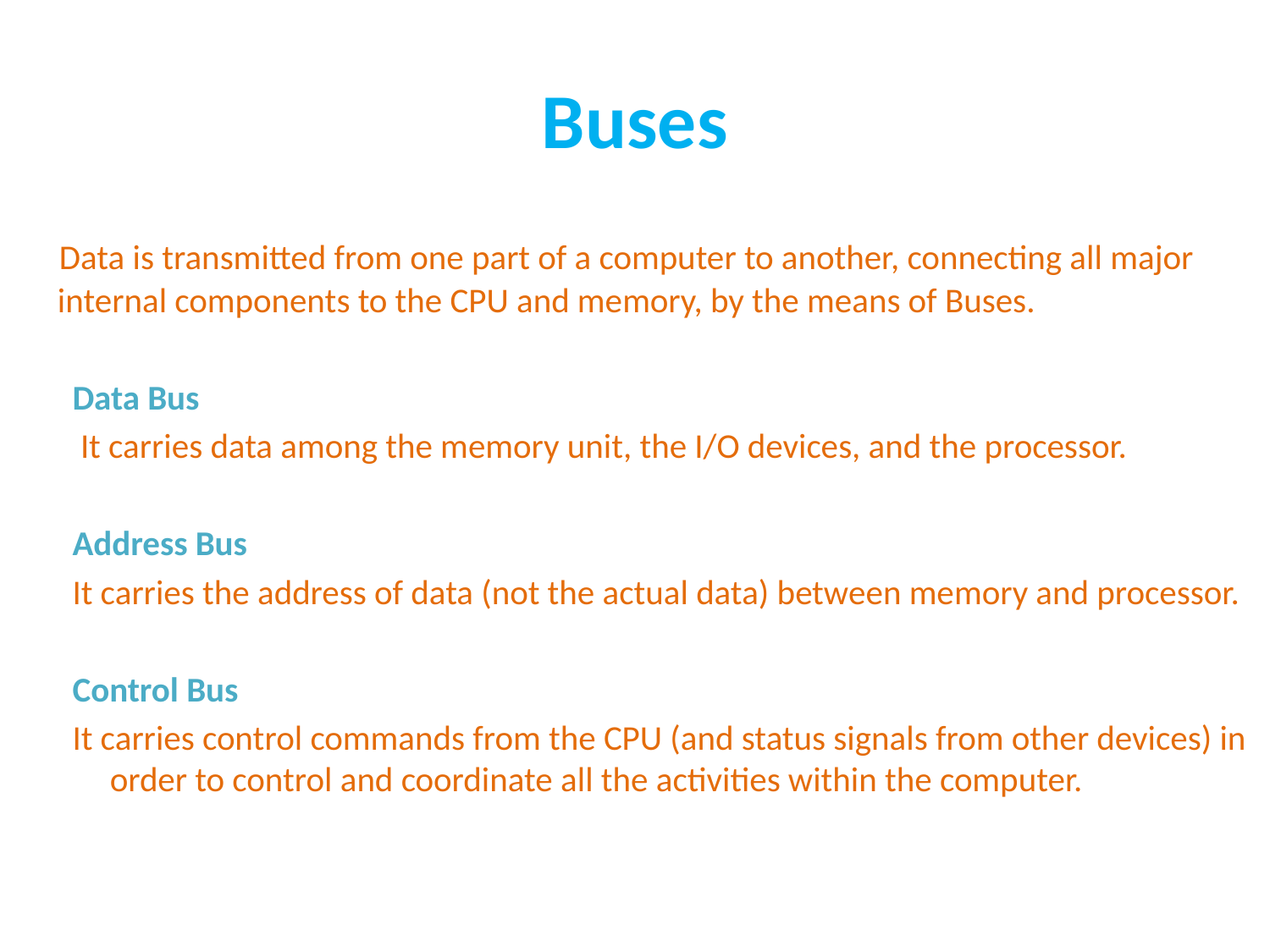

# Buses
     Data is transmitted from one part of a computer to another, connecting all major internal components to the CPU and memory, by the means of Buses.

Data Bus
 It carries data among the memory unit, the I/O devices, and the processor.

Address Bus
It carries the address of data (not the actual data) between memory and processor.

Control Bus
It carries control commands from the CPU (and status signals from other devices) in order to control and coordinate all the activities within the computer.